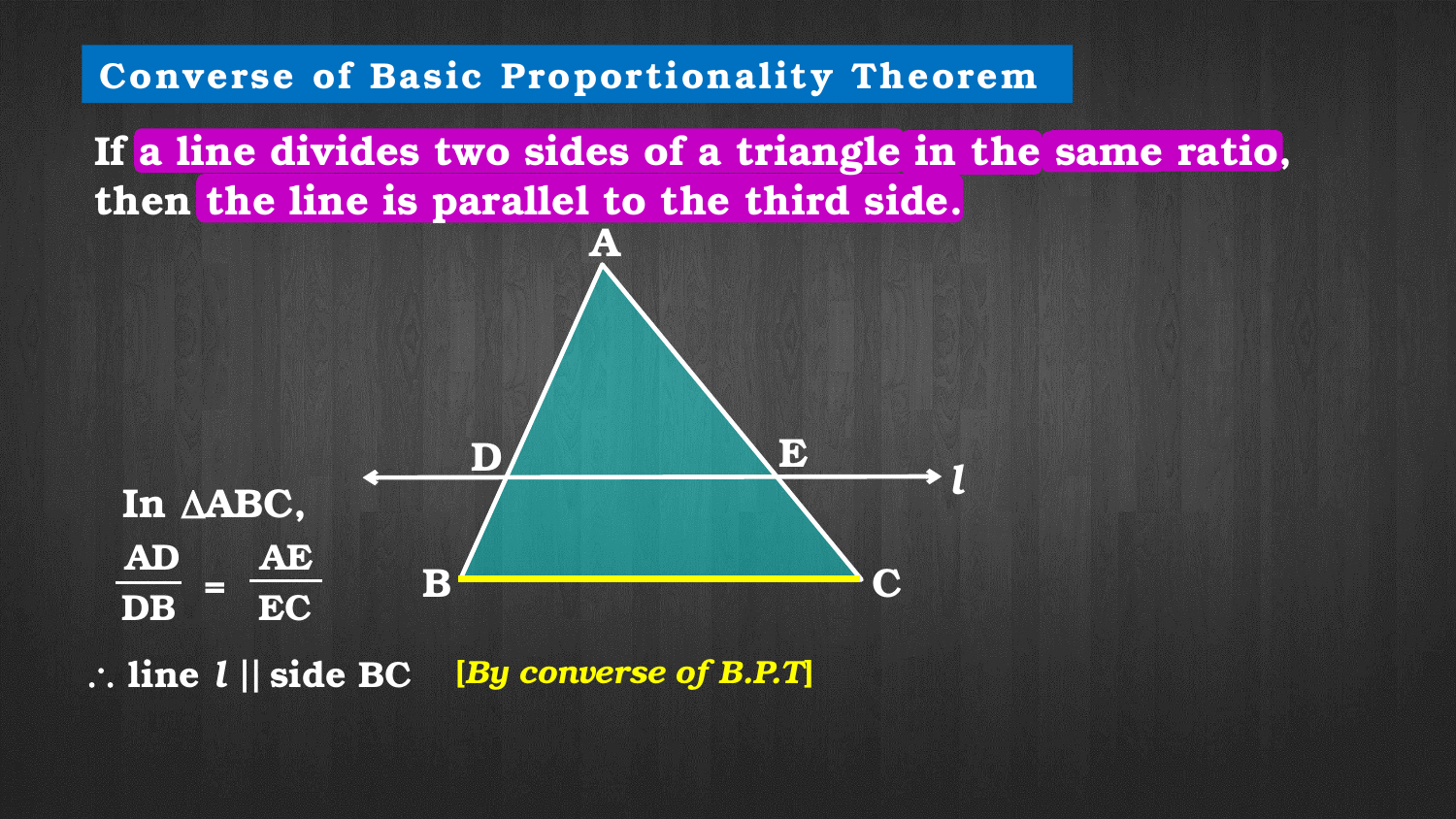

Converse of Basic Proportionality Theorem
If a line divides two sides of a triangle in the same ratio,
then the line is parallel to the third side.

A

E
D
l
In ΔABC,

AD
AE
DB
EC
B
C
=
∴ line l || side BC
[By converse of B.P.T]